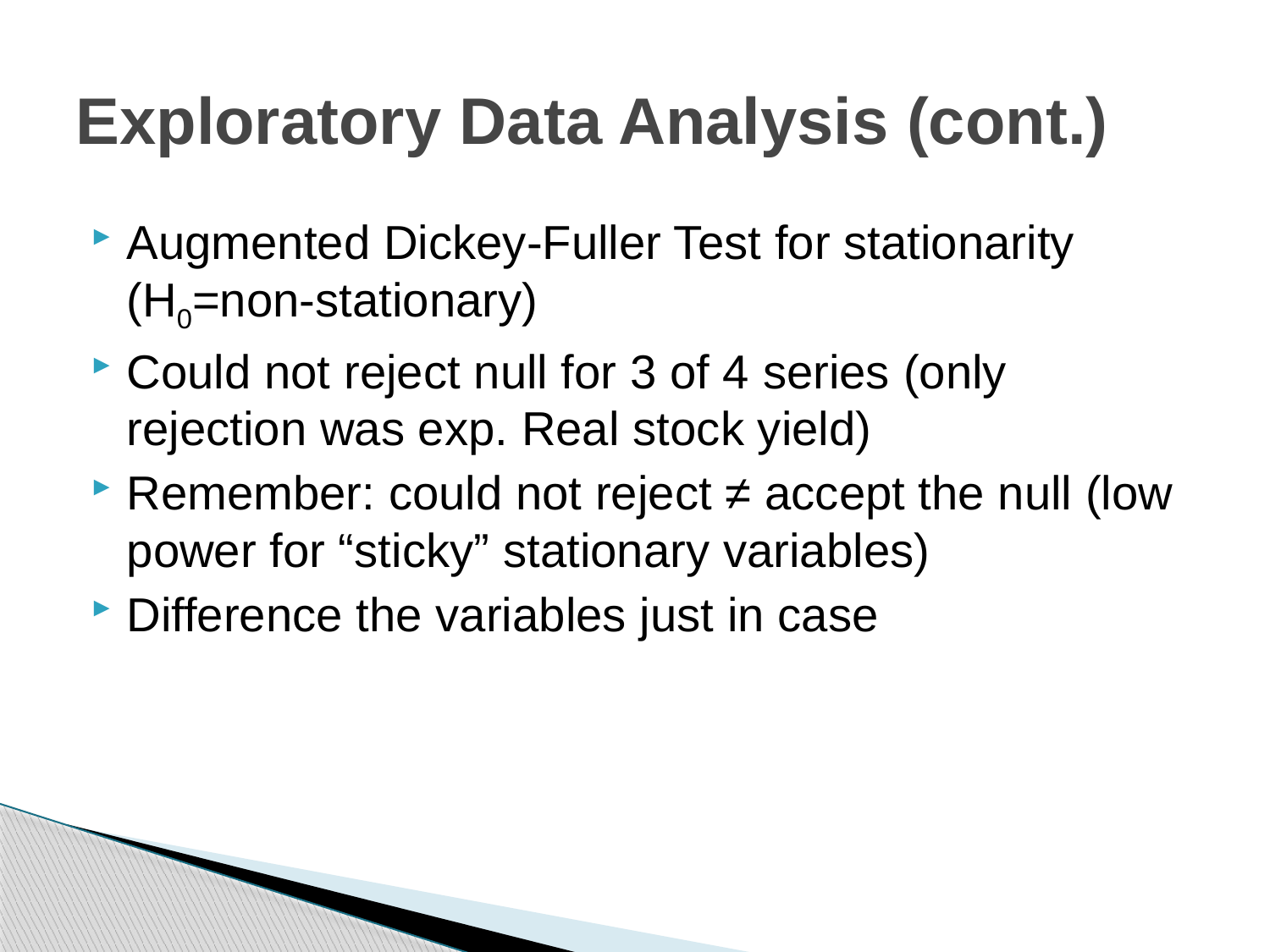

# Exploratory Data Analysis (cont.)
Augmented Dickey-Fuller Test for stationarity (H0=non-stationary)
Could not reject null for 3 of 4 series (only rejection was exp. Real stock yield)
Remember: could not reject ≠ accept the null (low power for “sticky” stationary variables)
Difference the variables just in case